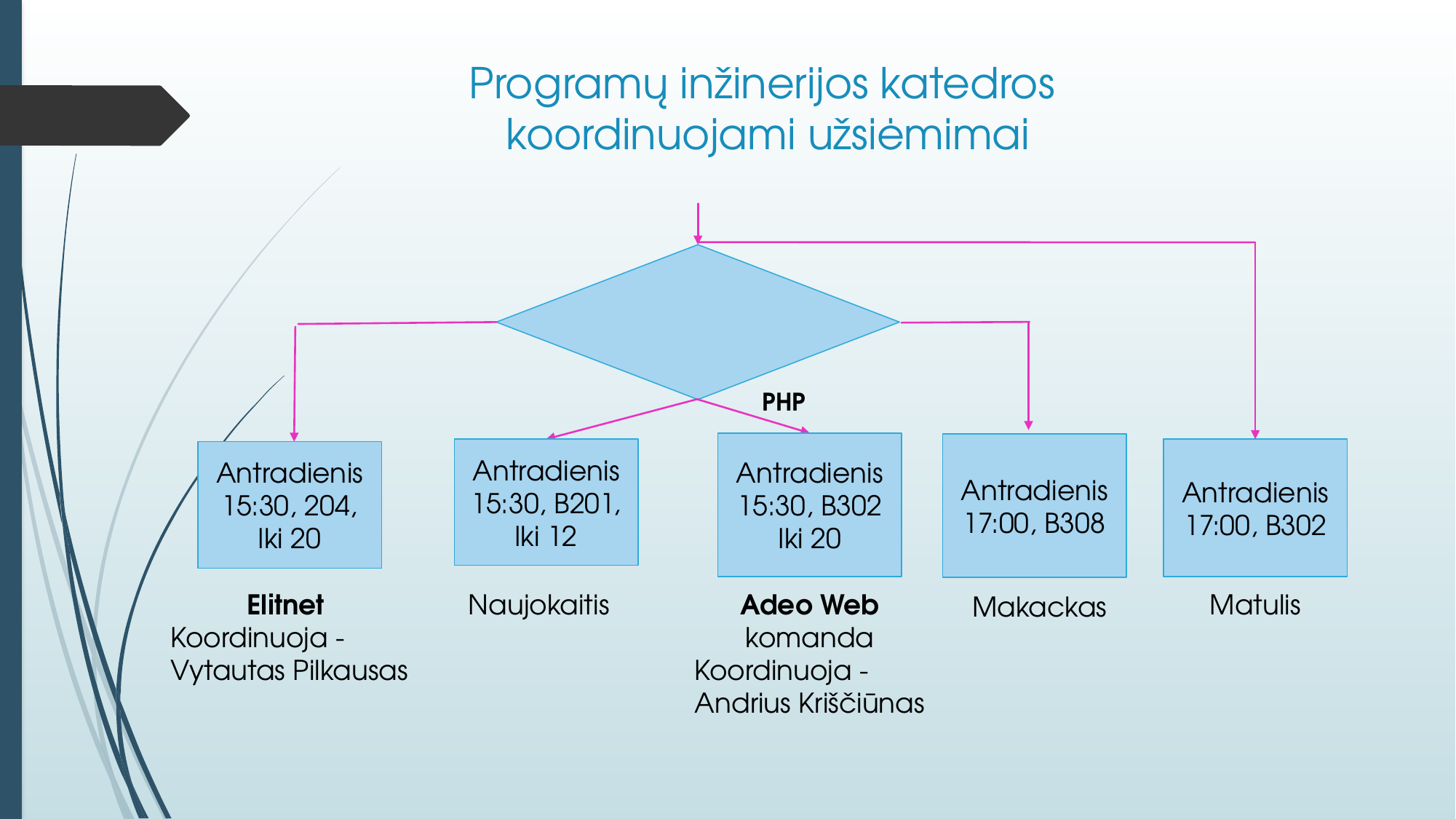

# Programų inžinerijos katedros koordinuojami užsiėmimai

PHP
Antradienis
15:30, B302
Iki 20
Antradienis
17:00, B308
Antradienis
17:00, B302
Antradienis
15:30, B201,
Iki 12
Antradienis
15:30, 204,
Iki 20
Elitnet
Koordinuoja -
Vytautas Pilkausas
Naujokaitis
Adeo Web
komanda
Koordinuoja -
Andrius Kriščiūnas
Matulis
Makackas